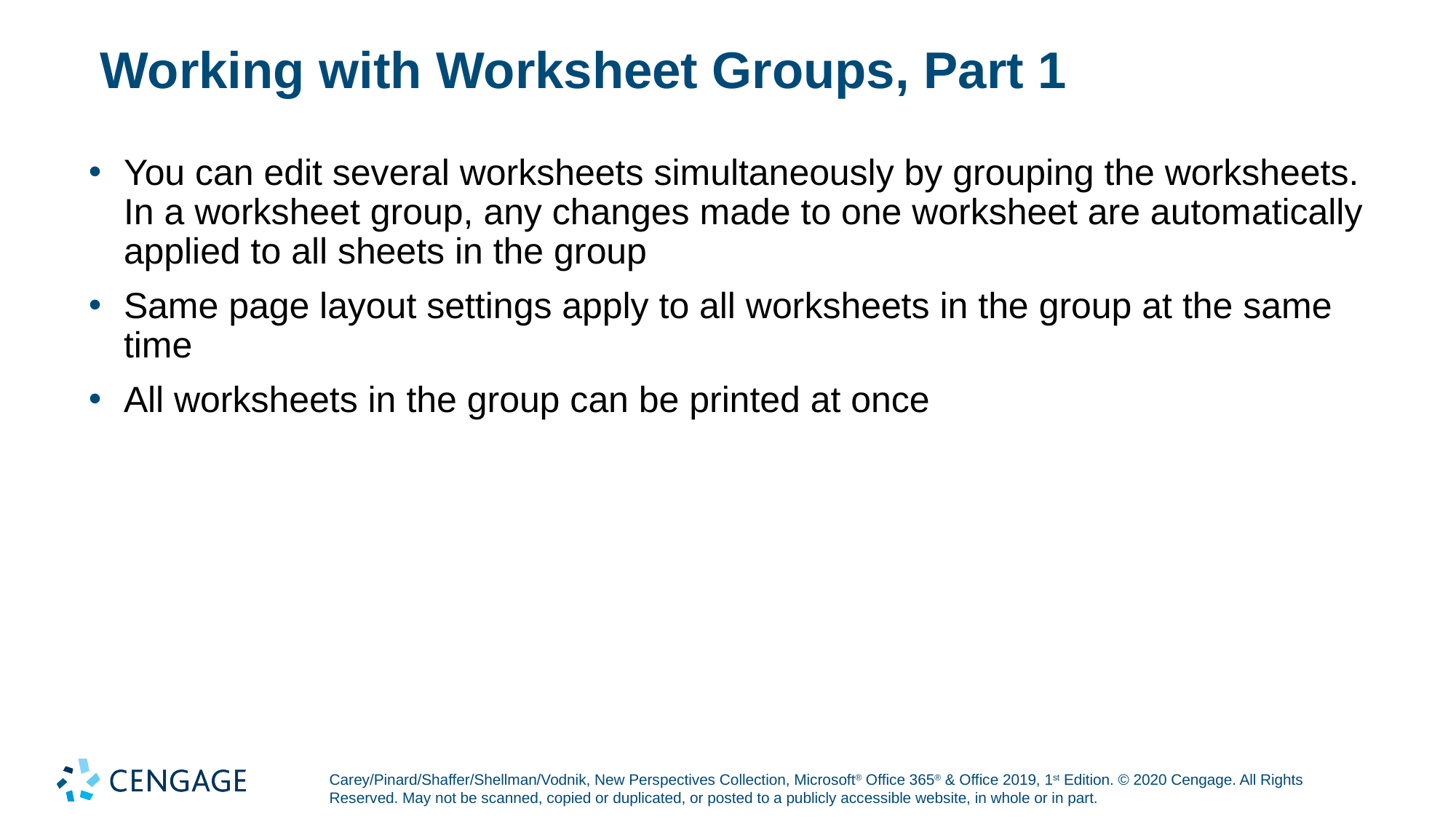

# Working with Worksheet Groups, Part 1
You can edit several worksheets simultaneously by grouping the worksheets. In a worksheet group, any changes made to one worksheet are automatically applied to all sheets in the group
Same page layout settings apply to all worksheets in the group at the same time
All worksheets in the group can be printed at once